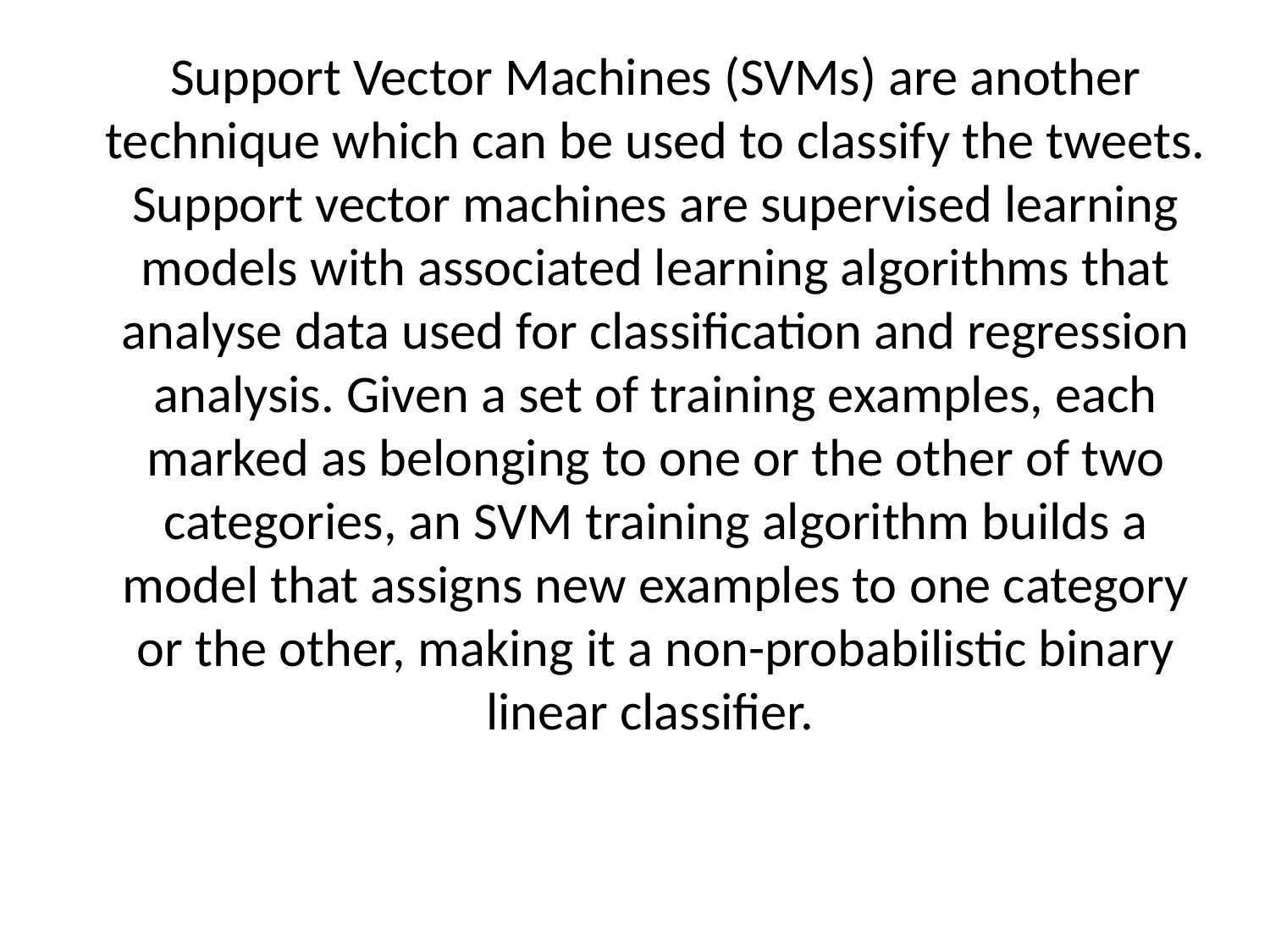

# Support Vector Machines (SVMs) are another technique which can be used to classify the tweets. Support vector machines are supervised learning models with associated learning algorithms that analyse data used for classification and regression analysis. Given a set of training examples, each marked as belonging to one or the other of two categories, an SVM training algorithm builds a model that assigns new examples to one category or the other, making it a non-probabilistic binary linear classifier.